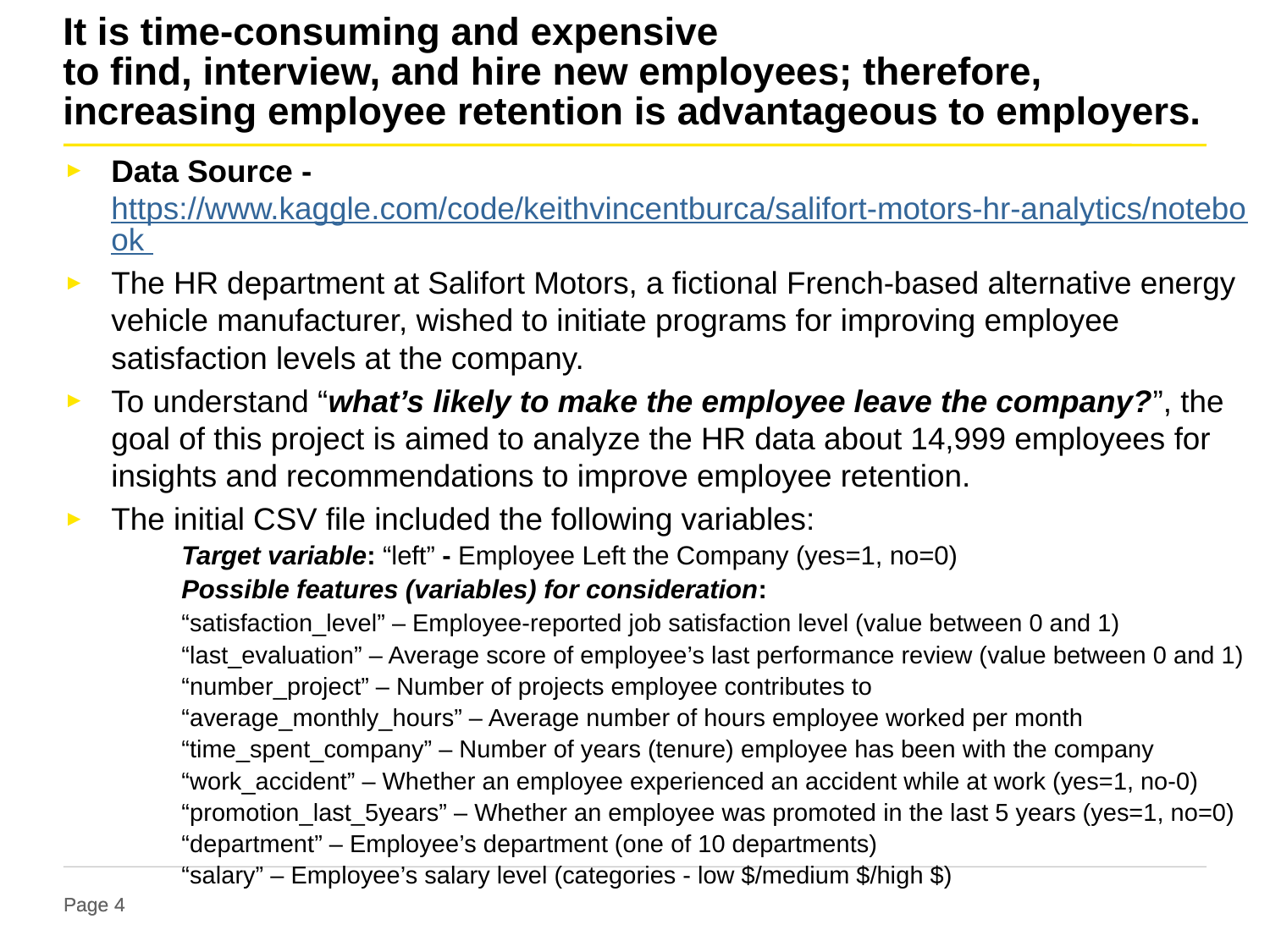

# It is time-consuming and expensive to find, interview, and hire new employees; therefore, increasing employee retention is advantageous to employers.
Data Source - https://www.kaggle.com/code/keithvincentburca/salifort-motors-hr-analytics/notebook
The HR department at Salifort Motors, a fictional French-based alternative energy vehicle manufacturer, wished to initiate programs for improving employee satisfaction levels at the company.
To understand “what’s likely to make the employee leave the company?”, the goal of this project is aimed to analyze the HR data about 14,999 employees for insights and recommendations to improve employee retention.
The initial CSV file included the following variables:
	Target variable: “left” - Employee Left the Company (yes=1, no=0)
	Possible features (variables) for consideration:
	“satisfaction_level” – Employee-reported job satisfaction level (value between 0 and 1)
	“last_evaluation” – Average score of employee’s last performance review (value between 0 and 1)
	“number_project” – Number of projects employee contributes to
	“average_monthly_hours” – Average number of hours employee worked per month
	“time_spent_company” – Number of years (tenure) employee has been with the company
	“work_accident” – Whether an employee experienced an accident while at work (yes=1, no-0)
	“promotion_last_5years” – Whether an employee was promoted in the last 5 years (yes=1, no=0)
	“department” – Employee’s department (one of 10 departments)
	“salary” – Employee’s salary level (categories - low $/medium $/high $)